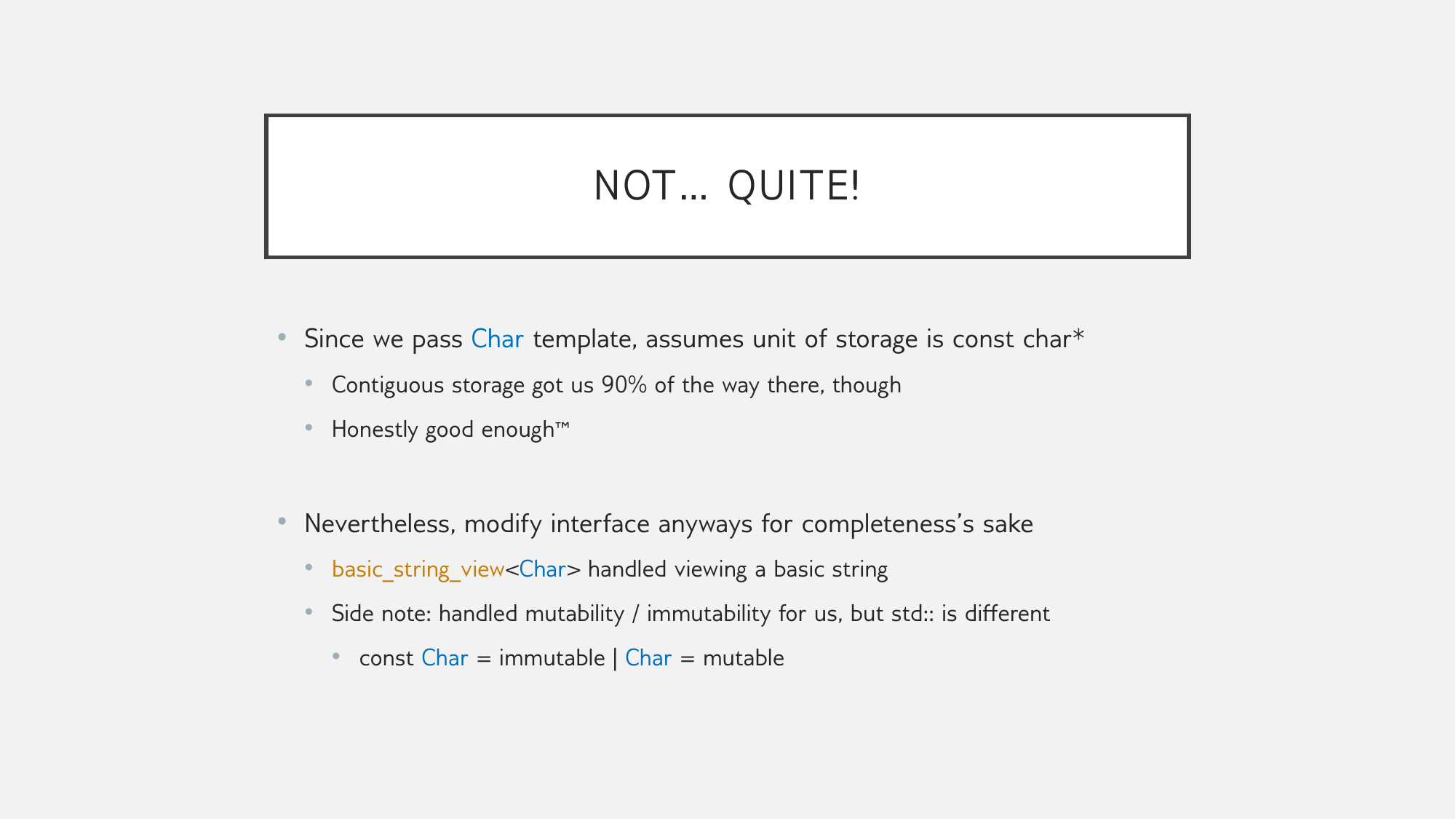

# Not… Quite!
Since we pass Char template, assumes unit of storage is const char*
Contiguous storage got us 90% of the way there, though
Honestly good enough™

Nevertheless, modify interface anyways for completeness’s sake
basic_string_view<Char> handled viewing a basic string
Side note: handled mutability / immutability for us, but std:: is different
const Char = immutable | Char = mutable